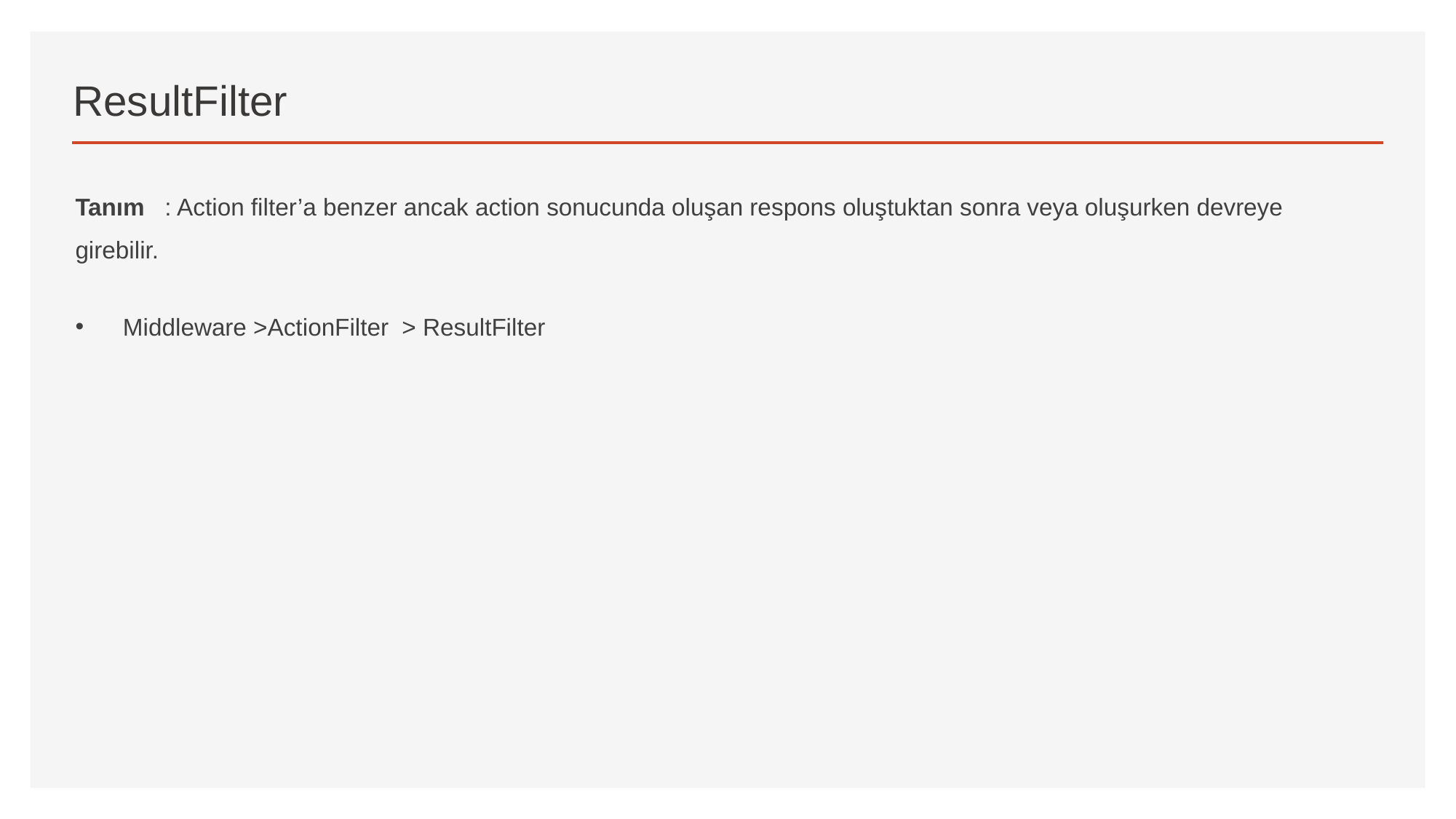

# ResultFilter
Tanım   : Action filter’a benzer ancak action sonucunda oluşan respons oluştuktan sonra veya oluşurken devreye girebilir.
  Middleware >ActionFilter  > ResultFilter